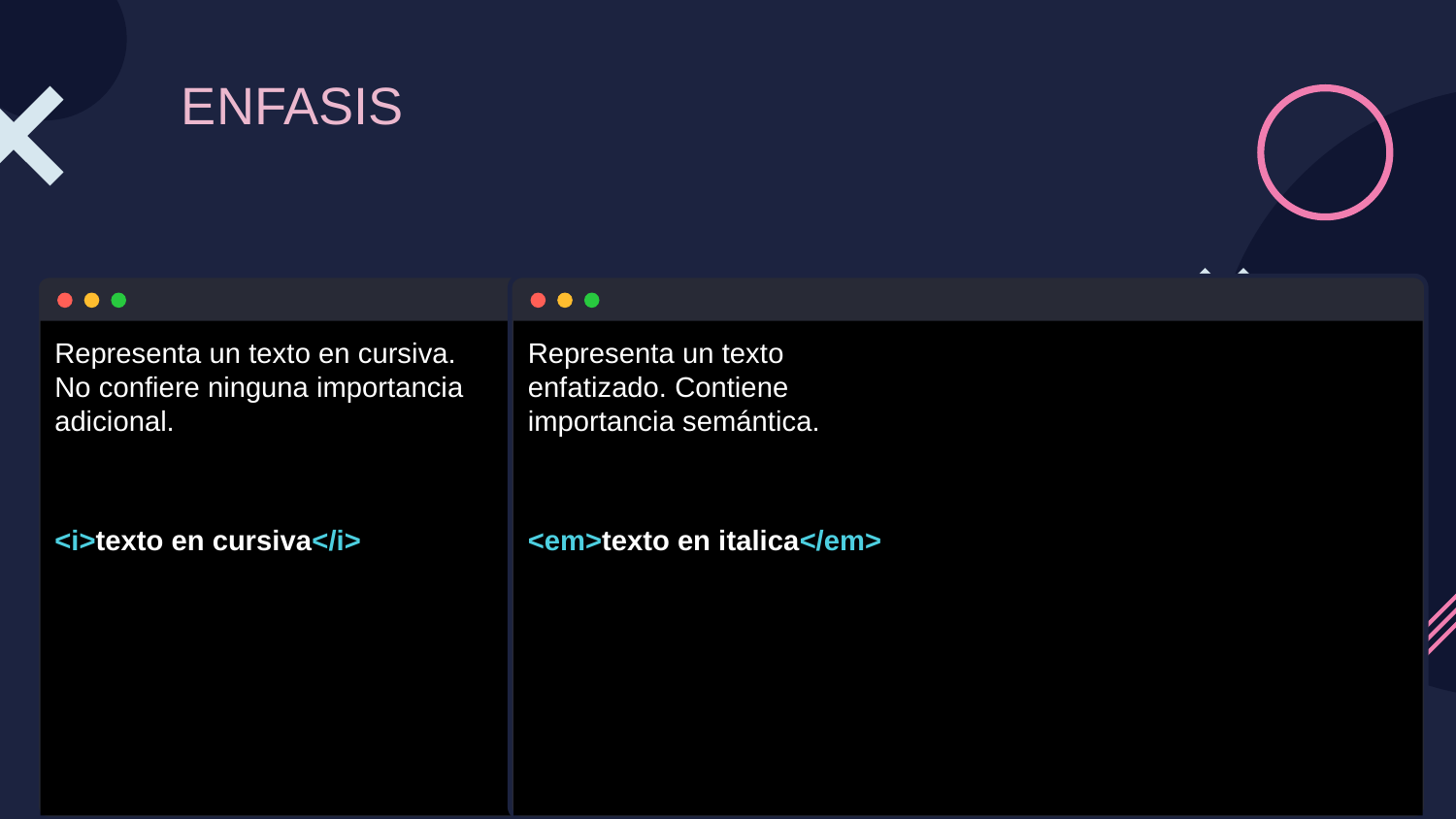

# ENFASIS

Representa un texto en cursiva.
No confiere ninguna importancia
adicional.

<i>texto en cursiva</i>
Representa un texto
enfatizado. Contiene
importancia semántica.

<em>texto en italica</em>